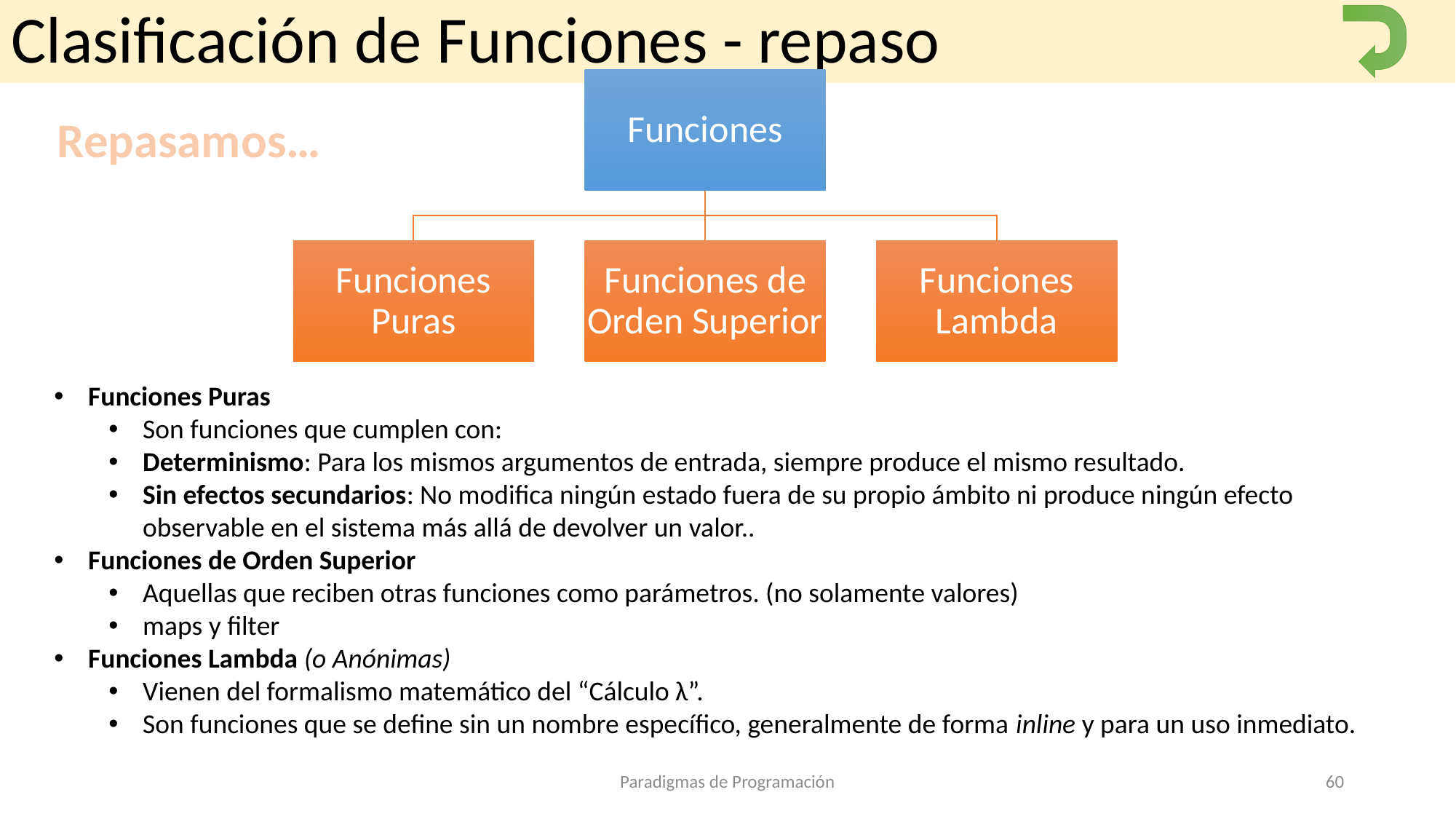

# Clasificación de Funciones - repaso

Funciones
Funciones Puras
Funciones de Orden Superior
Funciones Lambda
Repasamos…
Funciones Puras
Son funciones que cumplen con:
Determinismo: Para los mismos argumentos de entrada, siempre produce el mismo resultado.
Sin efectos secundarios: No modifica ningún estado fuera de su propio ámbito ni produce ningún efecto observable en el sistema más allá de devolver un valor..
Funciones de Orden Superior
Aquellas que reciben otras funciones como parámetros. (no solamente valores)
maps y filter
Funciones Lambda (o Anónimas)
Vienen del formalismo matemático del “Cálculo λ”.
Son funciones que se define sin un nombre específico, generalmente de forma inline y para un uso inmediato.
Paradigmas de Programación
60